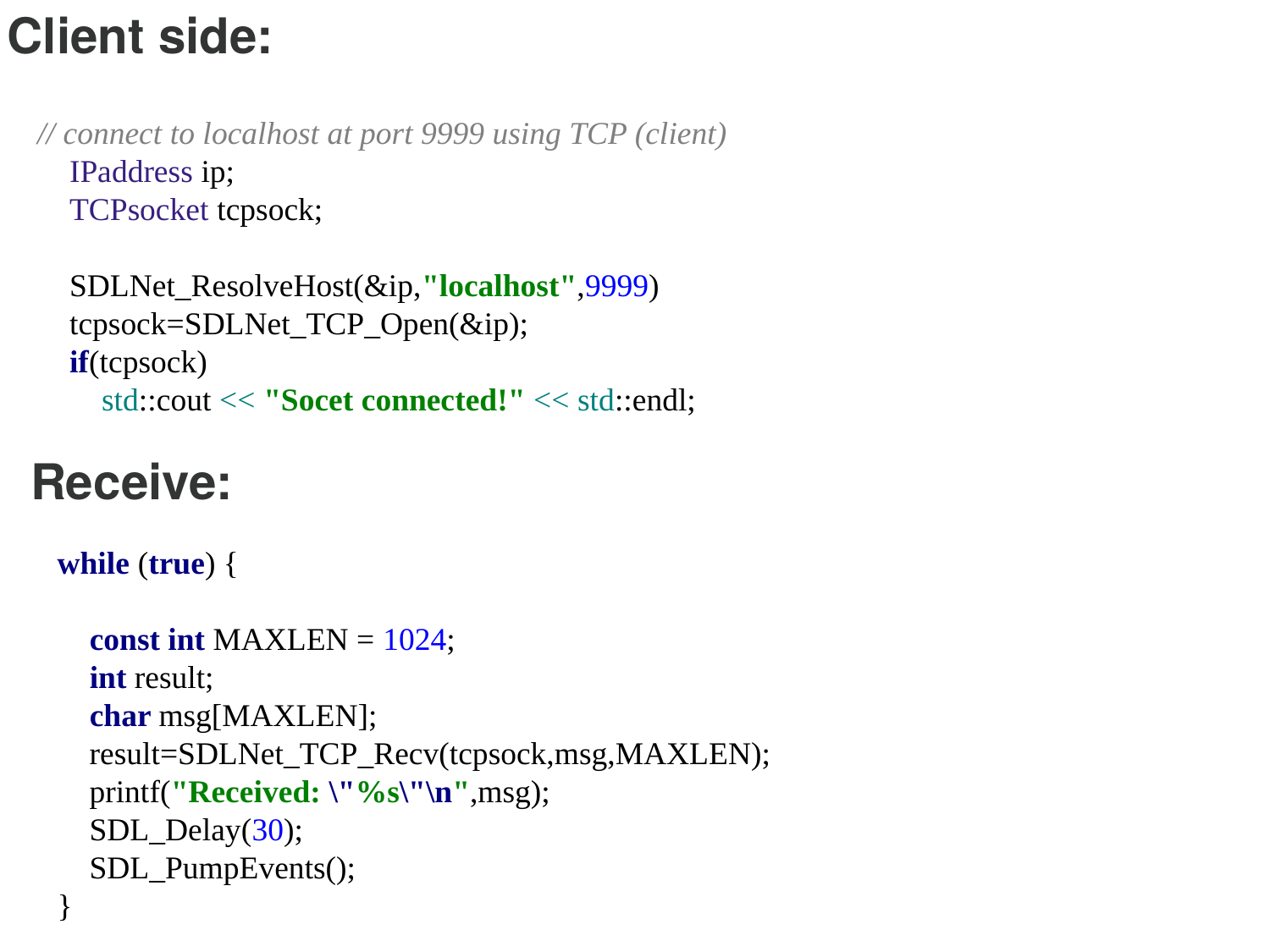

# Client side:
// connect to localhost at port 9999 using TCP (client)
    IPaddress ip;
    TCPsocket tcpsock;
    SDLNet_ResolveHost(&ip,"localhost",9999)
    tcpsock=SDLNet_TCP_Open(&ip);
    if(tcpsock)
        std::cout << "Socet connected!" << std::endl;
Receive:
while (true) {
    const int MAXLEN = 1024;
    int result;
    char msg[MAXLEN];
    result=SDLNet_TCP_Recv(tcpsock,msg,MAXLEN);
    printf("Received: \"%s\"\n",msg);
    SDL_Delay(30);
    SDL_PumpEvents();
}